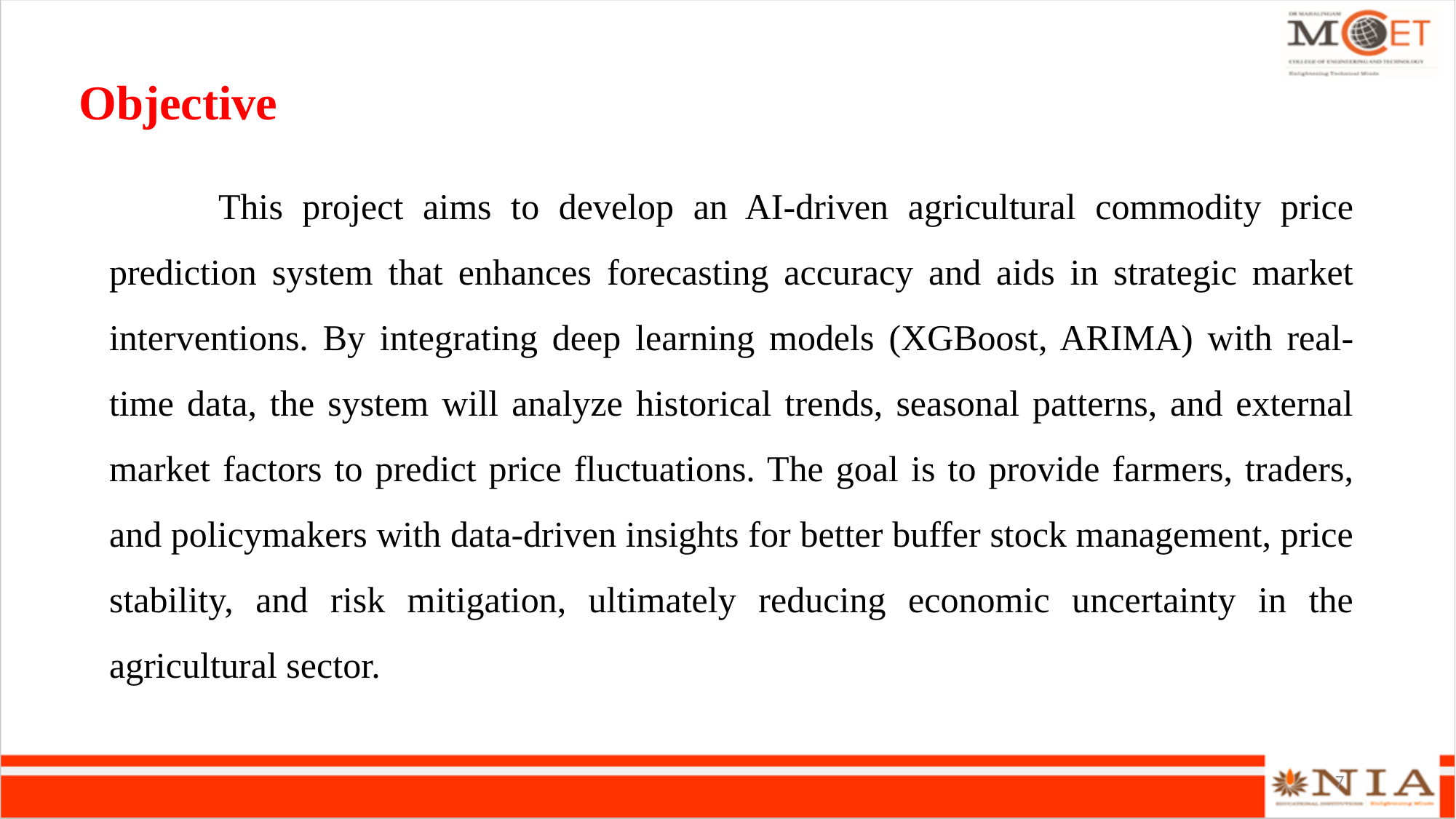

Objective
	This project aims to develop an AI-driven agricultural commodity price prediction system that enhances forecasting accuracy and aids in strategic market interventions. By integrating deep learning models (XGBoost, ARIMA) with real-time data, the system will analyze historical trends, seasonal patterns, and external market factors to predict price fluctuations. The goal is to provide farmers, traders, and policymakers with data-driven insights for better buffer stock management, price stability, and risk mitigation, ultimately reducing economic uncertainty in the agricultural sector.
7